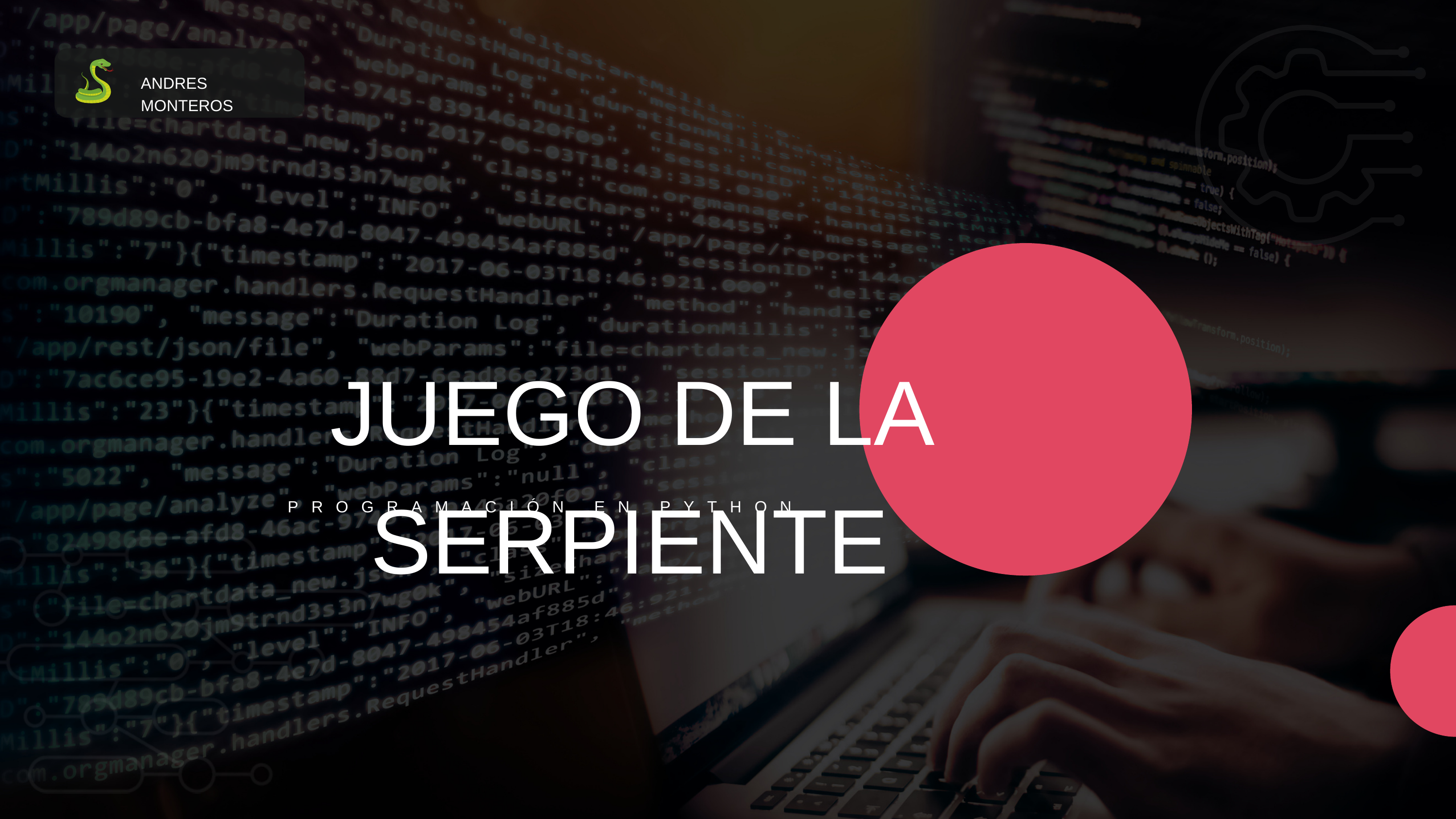

ANDRES MONTEROS

JUEGO DE LA SERPIENTE
PROGRAMACIÓN EN PYTHON